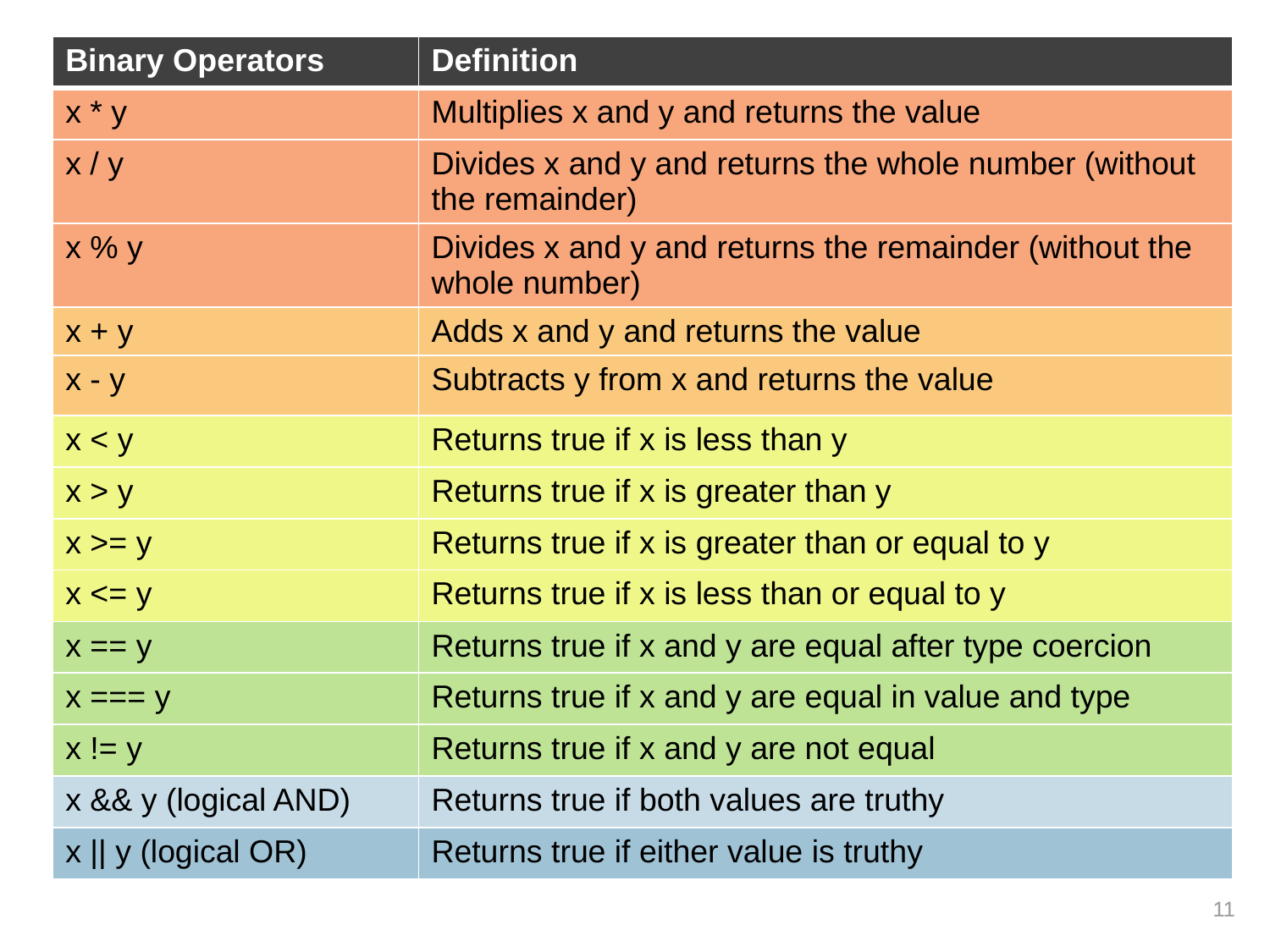

| Binary Operators | Definition |
| --- | --- |
| x \* y | Multiplies x and y and returns the value |
| x / y | Divides x and y and returns the whole number (without the remainder) |
| x % y | Divides x and y and returns the remainder (without the whole number) |
| x + y | Adds x and y and returns the value |
| x - y | Subtracts y from x and returns the value |
| x < y | Returns true if x is less than y |
| x > y | Returns true if x is greater than y |
| x >= y | Returns true if x is greater than or equal to y |
| x <= y | Returns true if x is less than or equal to y |
| x == y | Returns true if x and y are equal after type coercion |
| x === y | Returns true if x and y are equal in value and type |
| x != y | Returns true if x and y are not equal |
| x && y (logical AND) | Returns true if both values are truthy |
| x || y (logical OR) | Returns true if either value is truthy |

Arithmetic operators
Relational operators

Equality operators
Logical operators

11
11